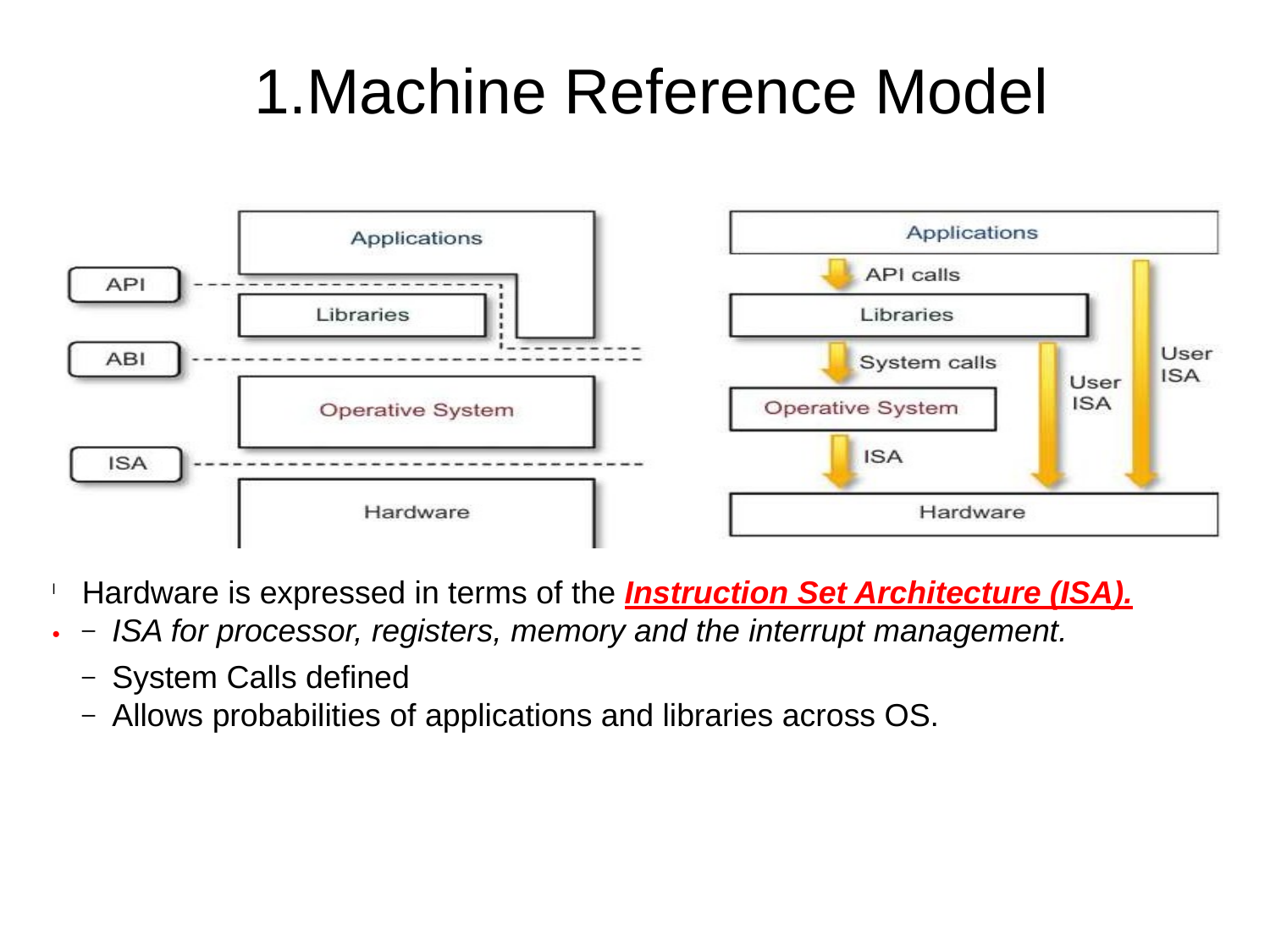

1.Machine Reference Model

Hardware is expressed in terms of the Instruction Set Architecture (ISA).
ISA for processor, registers, memory and the interrupt management.
Application Binary Interface (ABI) separates the OS layer from the  application and libraries which are managed by the OS.
System Calls defined
Allows probabilities of applications and libraries across OS.